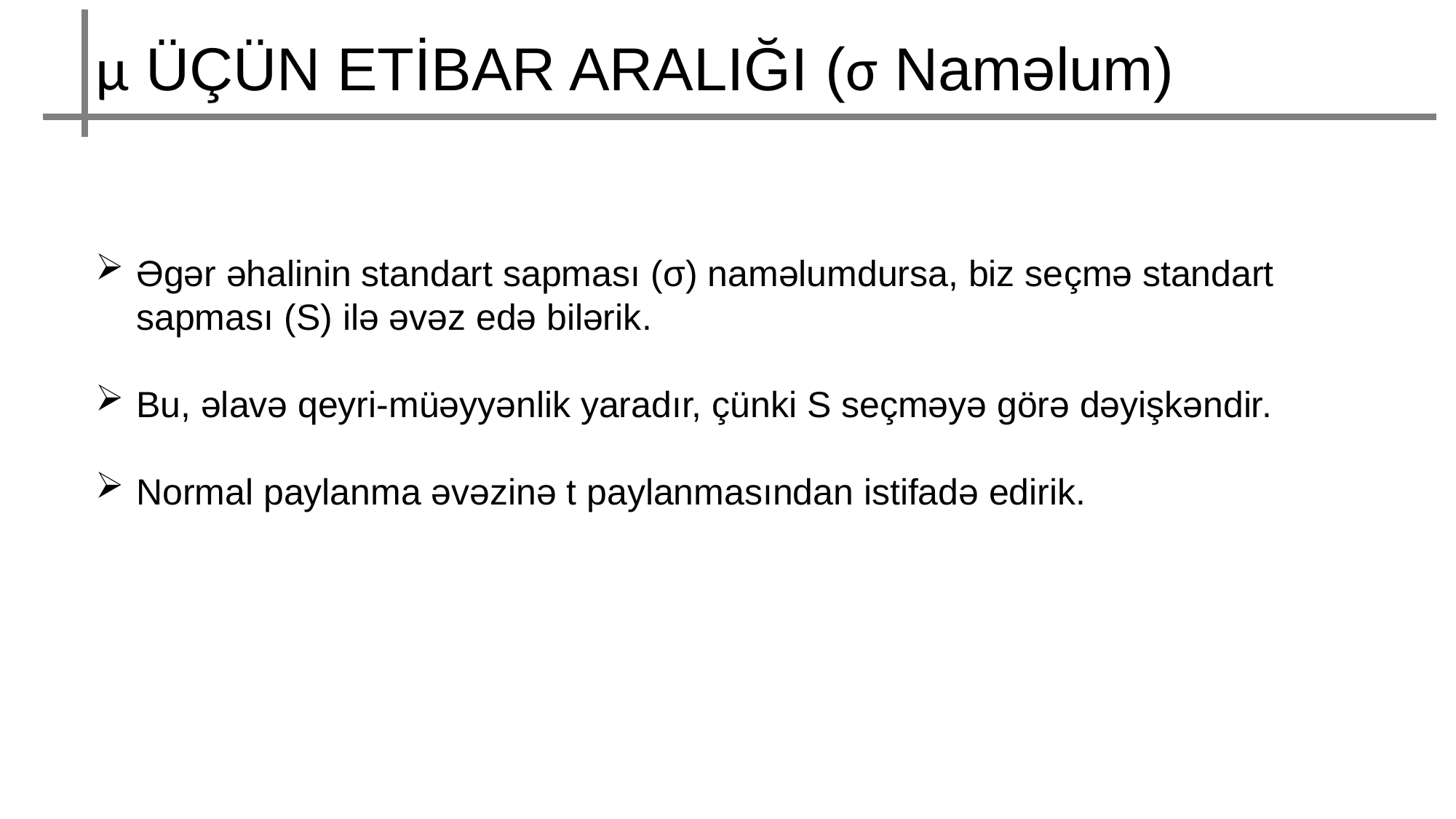

μ ÜÇÜN ETİBAR ARALIĞI (σ Naməlum)
Əgər əhalinin standart sapması (σ) naməlumdursa, biz seçmə standart sapması (S) ilə əvəz edə bilərik.

Bu, əlavə qeyri-müəyyənlik yaradır, çünki S seçməyə görə dəyişkəndir.

Normal paylanma əvəzinə t paylanmasından istifadə edirik.